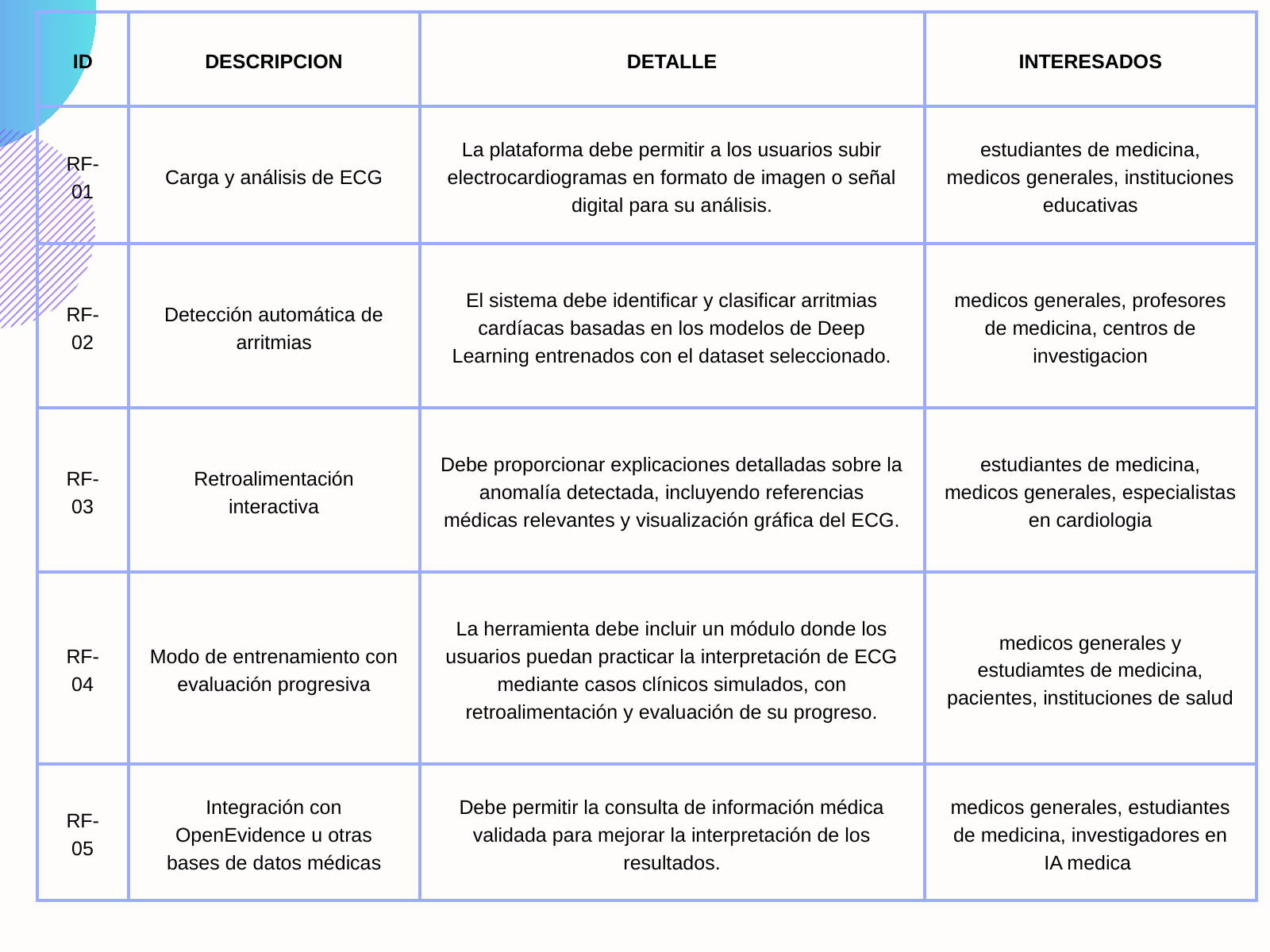

| ID | DESCRIPCION | DETALLE | INTERESADOS |
| --- | --- | --- | --- |
| RF-01 | Carga y análisis de ECG | La plataforma debe permitir a los usuarios subir electrocardiogramas en formato de imagen o señal digital para su análisis. | estudiantes de medicina, medicos generales, instituciones educativas |
| RF-02 | Detección automática de arritmias | El sistema debe identificar y clasificar arritmias cardíacas basadas en los modelos de Deep Learning entrenados con el dataset seleccionado. | medicos generales, profesores de medicina, centros de investigacion |
| RF-03 | Retroalimentación interactiva | Debe proporcionar explicaciones detalladas sobre la anomalía detectada, incluyendo referencias médicas relevantes y visualización gráfica del ECG. | estudiantes de medicina, medicos generales, especialistas en cardiologia |
| RF-04 | Modo de entrenamiento con evaluación progresiva | La herramienta debe incluir un módulo donde los usuarios puedan practicar la interpretación de ECG mediante casos clínicos simulados, con retroalimentación y evaluación de su progreso. | medicos generales y estudiamtes de medicina, pacientes, instituciones de salud |
| RF-05 | Integración con OpenEvidence u otras bases de datos médicas | Debe permitir la consulta de información médica validada para mejorar la interpretación de los resultados. | medicos generales, estudiantes de medicina, investigadores en IA medica |